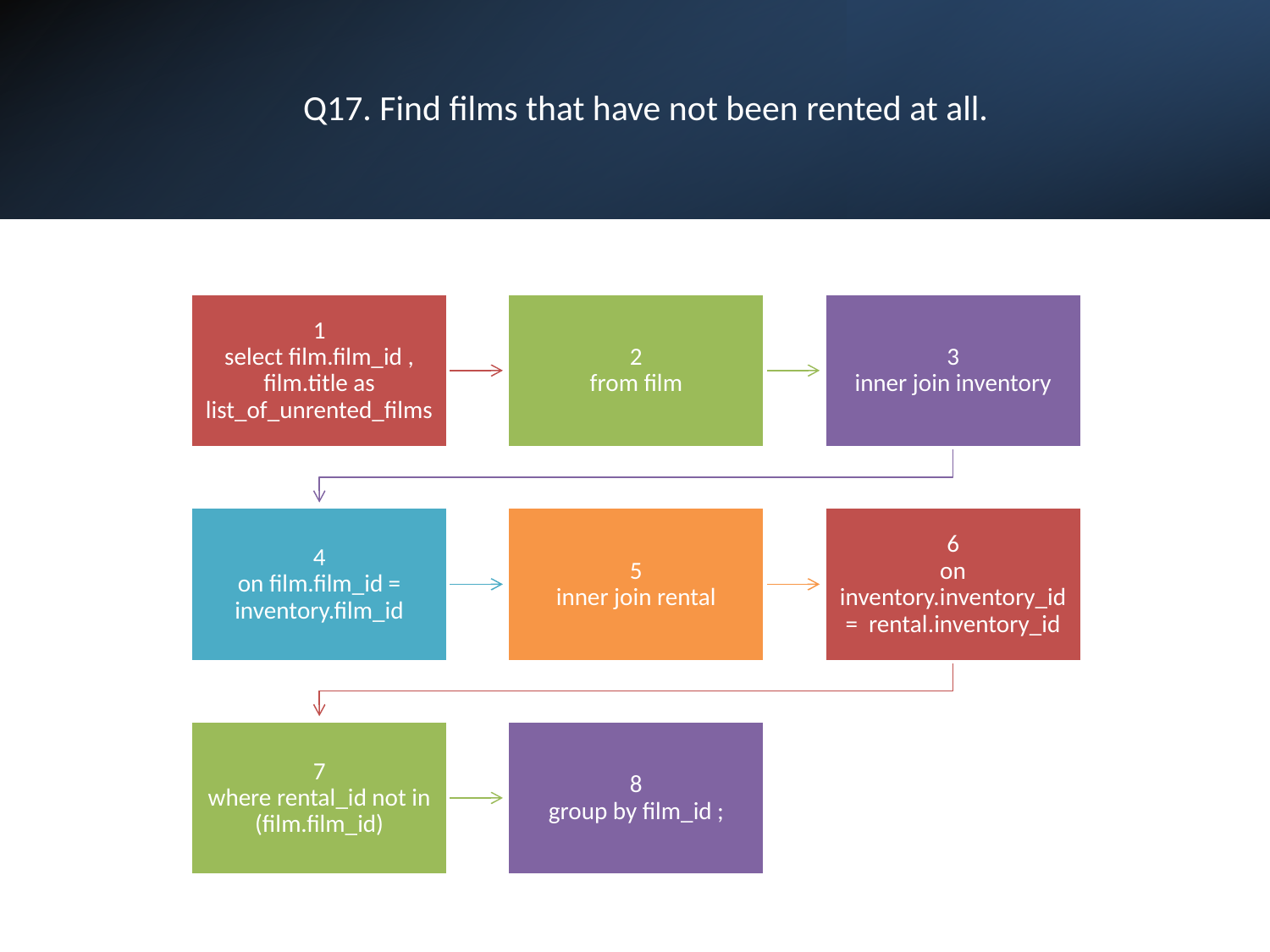

# Q17. Find films that have not been rented at all.

1
select film.film_id , film.title as list_of_unrented_films

2
from film

3
inner join inventory

4
on film.film_id = inventory.film_id

5
inner join rental

6
on inventory.inventory_id =  rental.inventory_id

7
where rental_id not in (film.film_id)
8
group by film_id ;